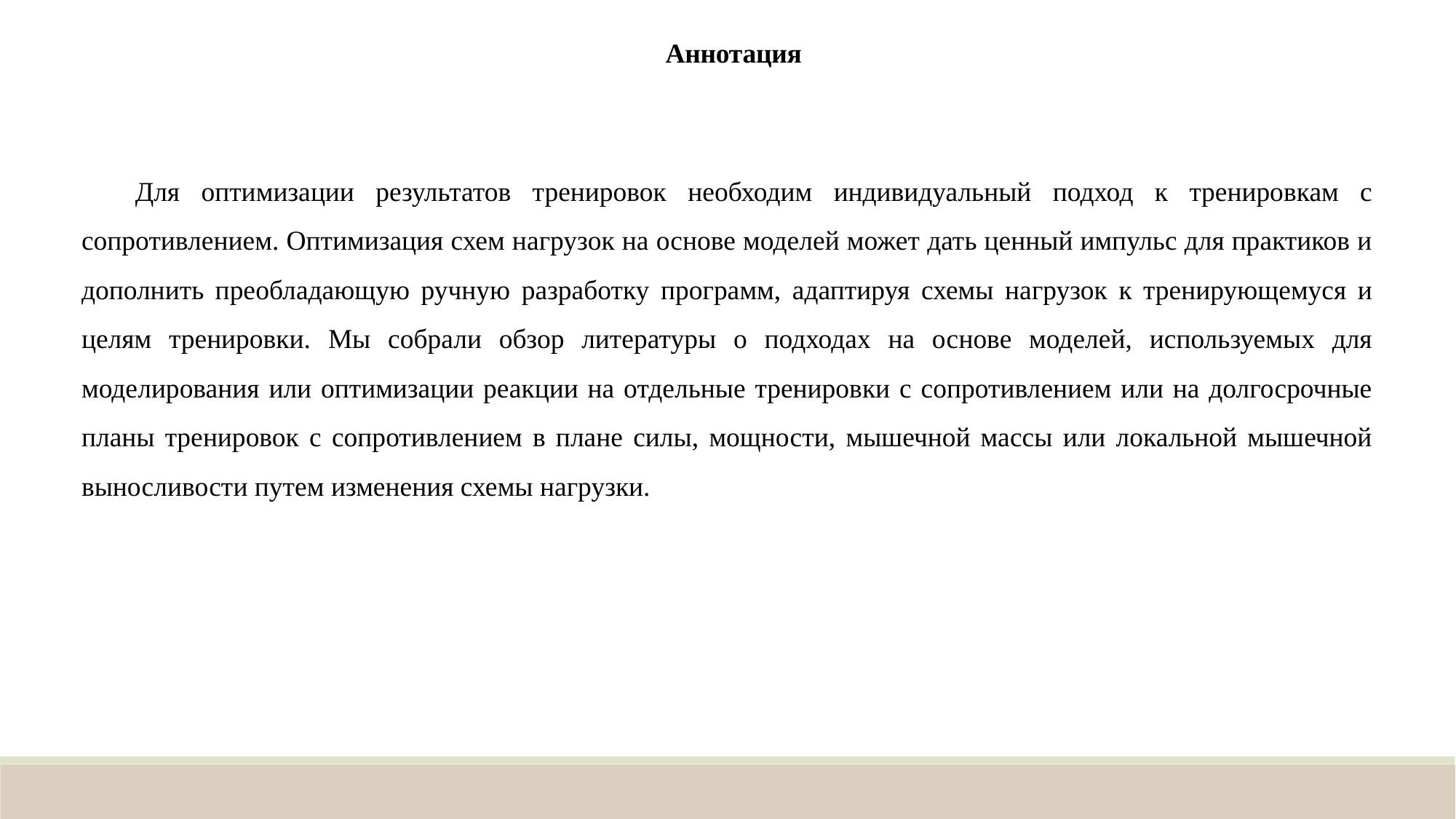

Аннотация
Для оптимизации результатов тренировок необходим индивидуальный подход к тренировкам с сопротивлением. Оптимизация схем нагрузок на основе моделей может дать ценный импульс для практиков и дополнить преобладающую ручную разработку программ, адаптируя схемы нагрузок к тренирующемуся и целям тренировки. Мы собрали обзор литературы о подходах на основе моделей, используемых для моделирования или оптимизации реакции на отдельные тренировки с сопротивлением или на долгосрочные планы тренировок с сопротивлением в плане силы, мощности, мышечной массы или локальной мышечной выносливости путем изменения схемы нагрузки.